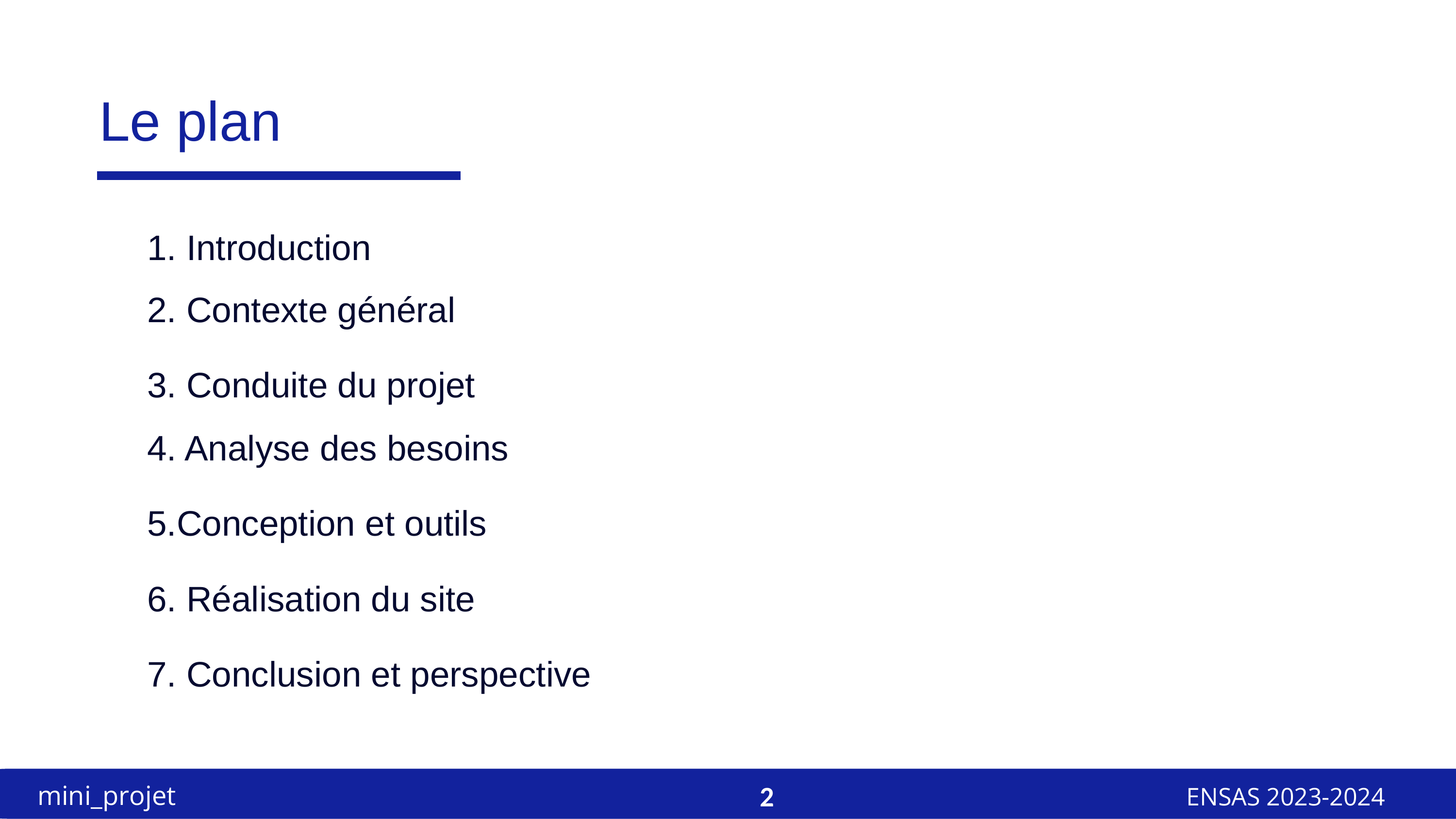

Le plan

1. Introduction
2. Contexte général
3. Conduite du projet
4. Analyse des besoins
5.Conception et outils
6. Réalisation du site
7. Conclusion et perspective

mini_projet
ENSAS 2023-2024
2